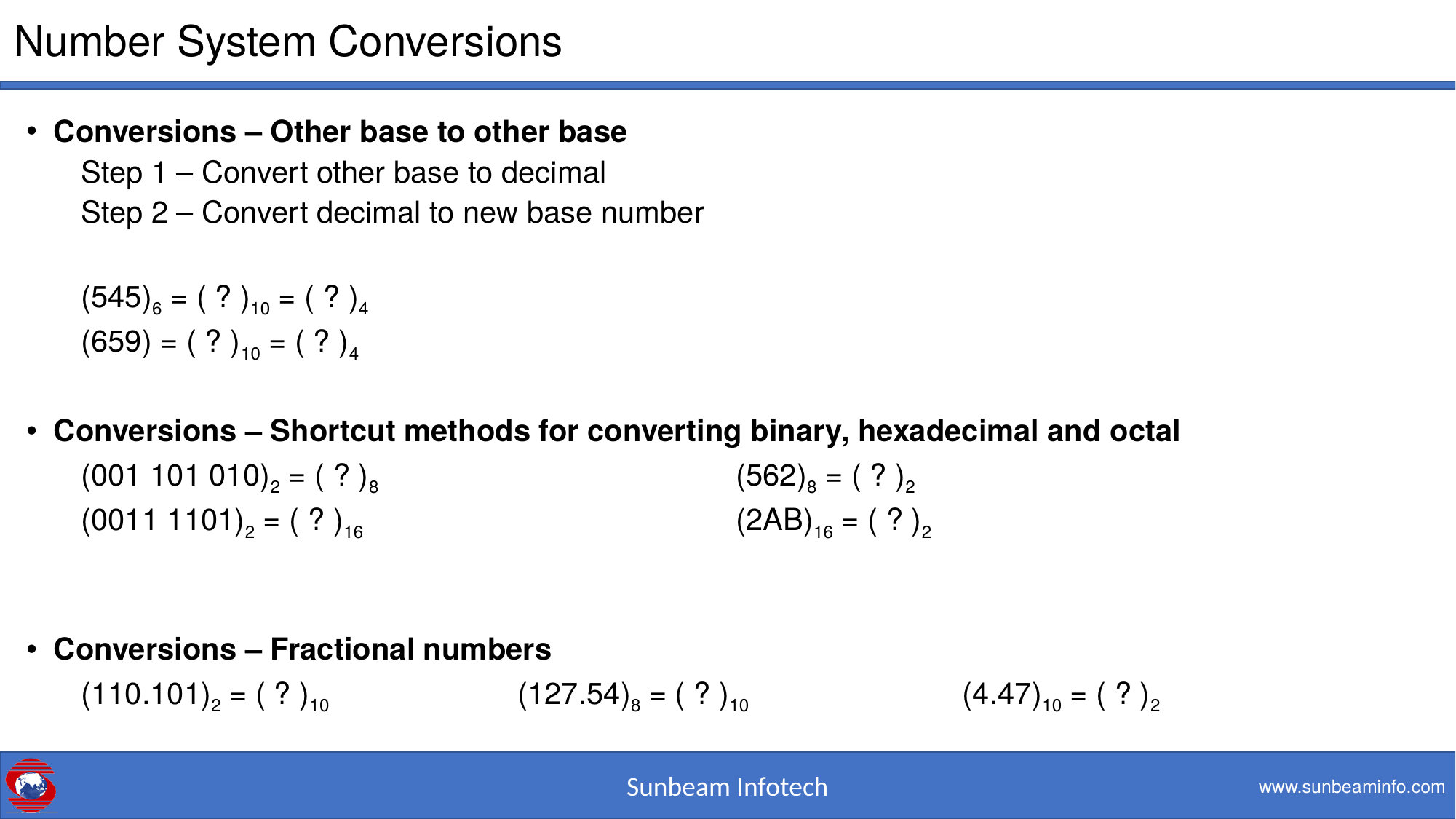

# Number System Conversions
Conversions – Other base to other base
Step 1 – Convert other base to decimal
Step 2 – Convert decimal to new base number

(545)6 = ( ? )10 = ( ? )4
(659) = ( ? )10 = ( ? )4

Conversions – Shortcut methods for converting binary, hexadecimal and octal
(001 101 010)2 = ( ? )8				(562)8 = ( ? )2
(0011 1101)2 = ( ? )16				(2AB)16 = ( ? )2

Conversions – Fractional numbers
(110.101)2 = ( ? )10		(127.54)8 = ( ? )10 		 (4.47)10 = ( ? )2